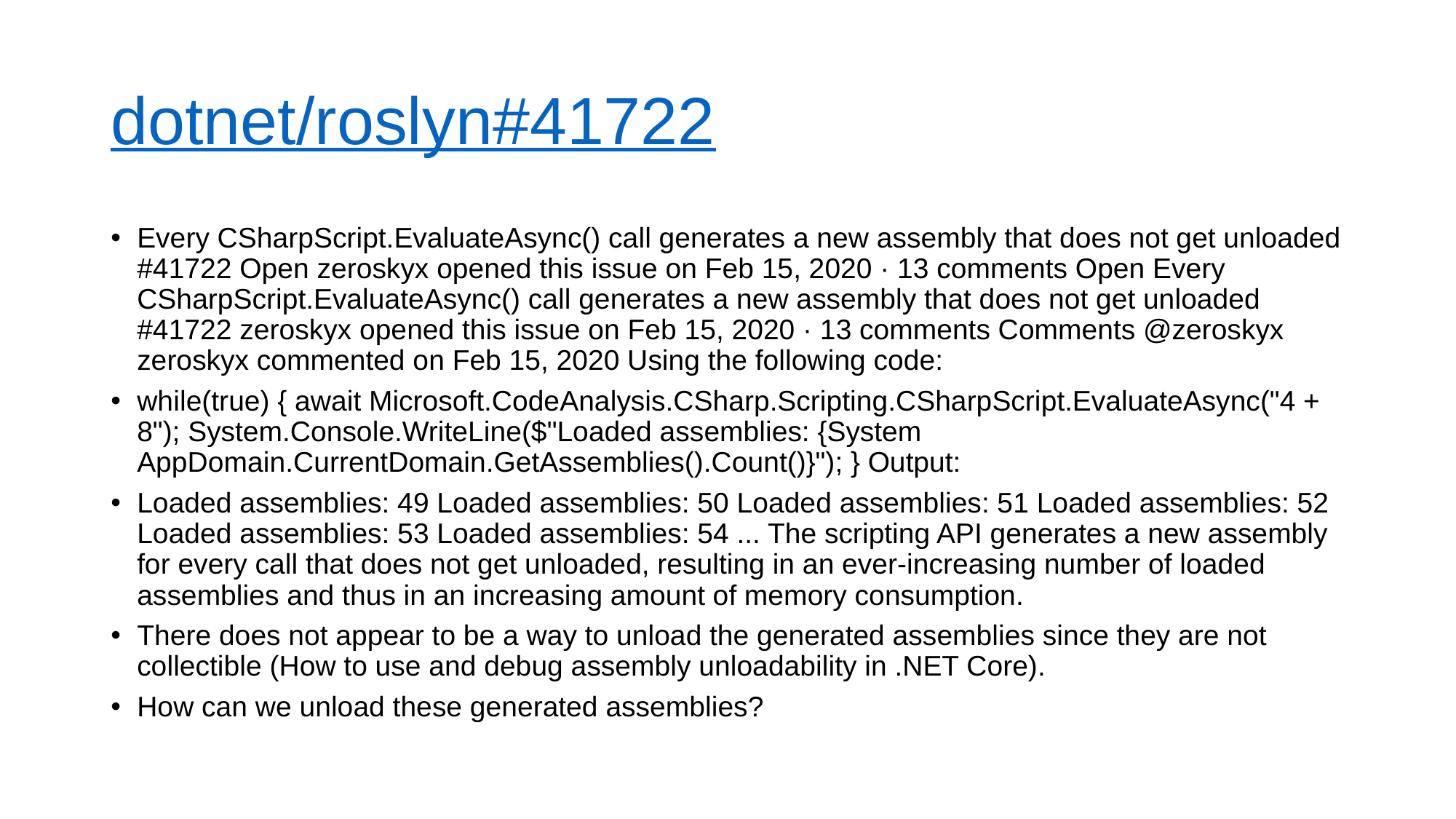

# dotnet/roslyn#41722
Every CSharpScript.EvaluateAsync() call generates a new assembly that does not get unloaded #41722 Open zeroskyx opened this issue on Feb 15, 2020 · 13 comments Open Every CSharpScript.EvaluateAsync() call generates a new assembly that does not get unloaded #41722 zeroskyx opened this issue on Feb 15, 2020 · 13 comments Comments @zeroskyx zeroskyx commented on Feb 15, 2020 Using the following code:
while(true) { await Microsoft.CodeAnalysis.CSharp.Scripting.CSharpScript.EvaluateAsync("4 + 8"); System.Console.WriteLine($"Loaded assemblies: {System AppDomain.CurrentDomain.GetAssemblies().Count()}"); } Output:
Loaded assemblies: 49 Loaded assemblies: 50 Loaded assemblies: 51 Loaded assemblies: 52 Loaded assemblies: 53 Loaded assemblies: 54 ... The scripting API generates a new assembly for every call that does not get unloaded, resulting in an ever-increasing number of loaded assemblies and thus in an increasing amount of memory consumption.
There does not appear to be a way to unload the generated assemblies since they are not collectible (How to use and debug assembly unloadability in .NET Core).
How can we unload these generated assemblies?